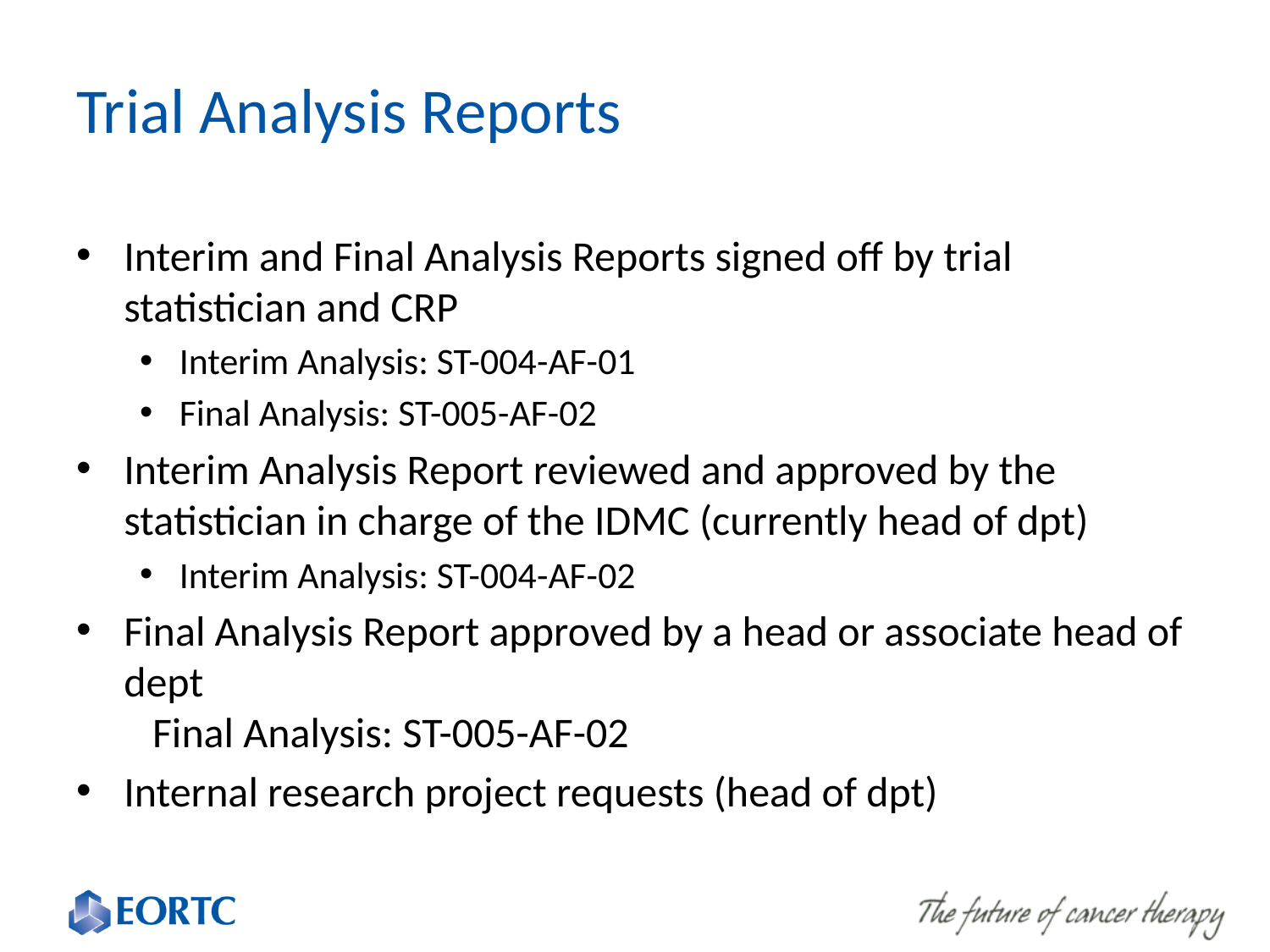

# Trial Analysis Reports
Interim and Final Analysis Reports signed off by trial statistician and CRP
Interim Analysis: ST-004-AF-01
Final Analysis: ST-005-AF-02
Interim Analysis Report reviewed and approved by the statistician in charge of the IDMC (currently head of dpt)
Interim Analysis: ST-004-AF-02
Final Analysis Report approved by a head or associate head of dept
   Final Analysis: ST-005-AF-02
Internal research project requests (head of dpt)